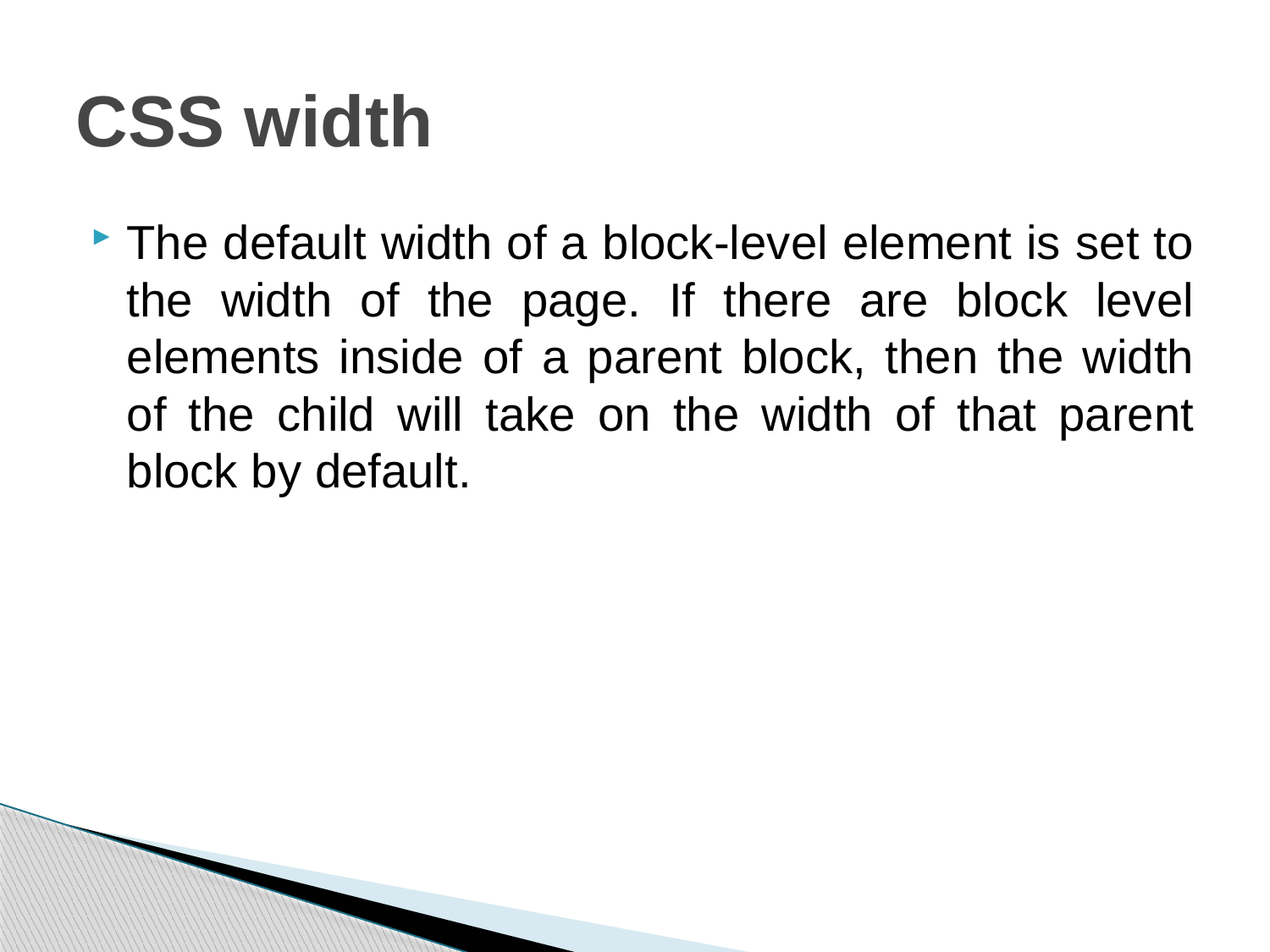

# CSS width
The default width of a block-level element is set to the width of the page. If there are block level elements inside of a parent block, then the width of the child will take on the width of that parent block by default.